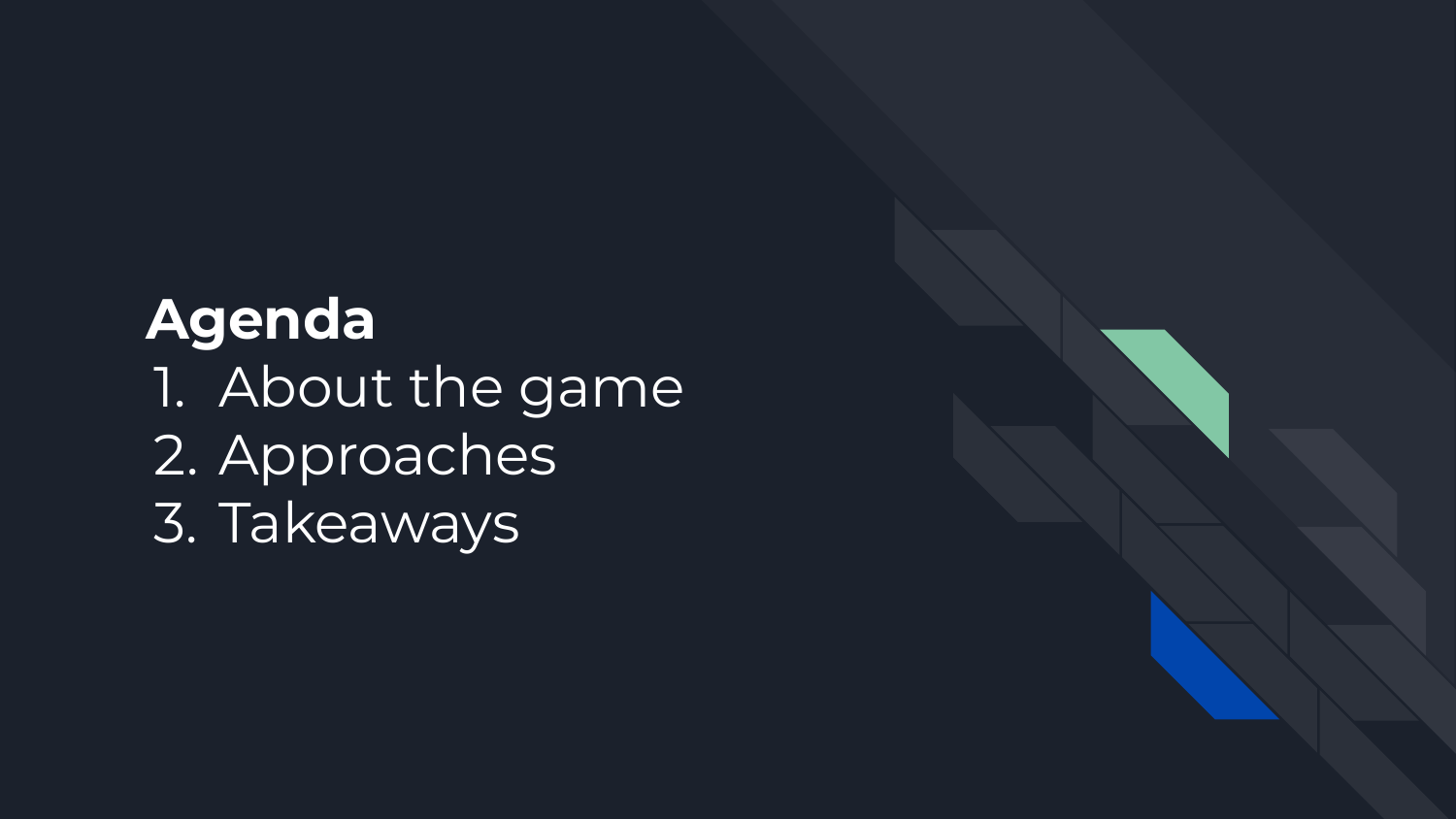

# Agenda
About the game
Approaches
Takeaways